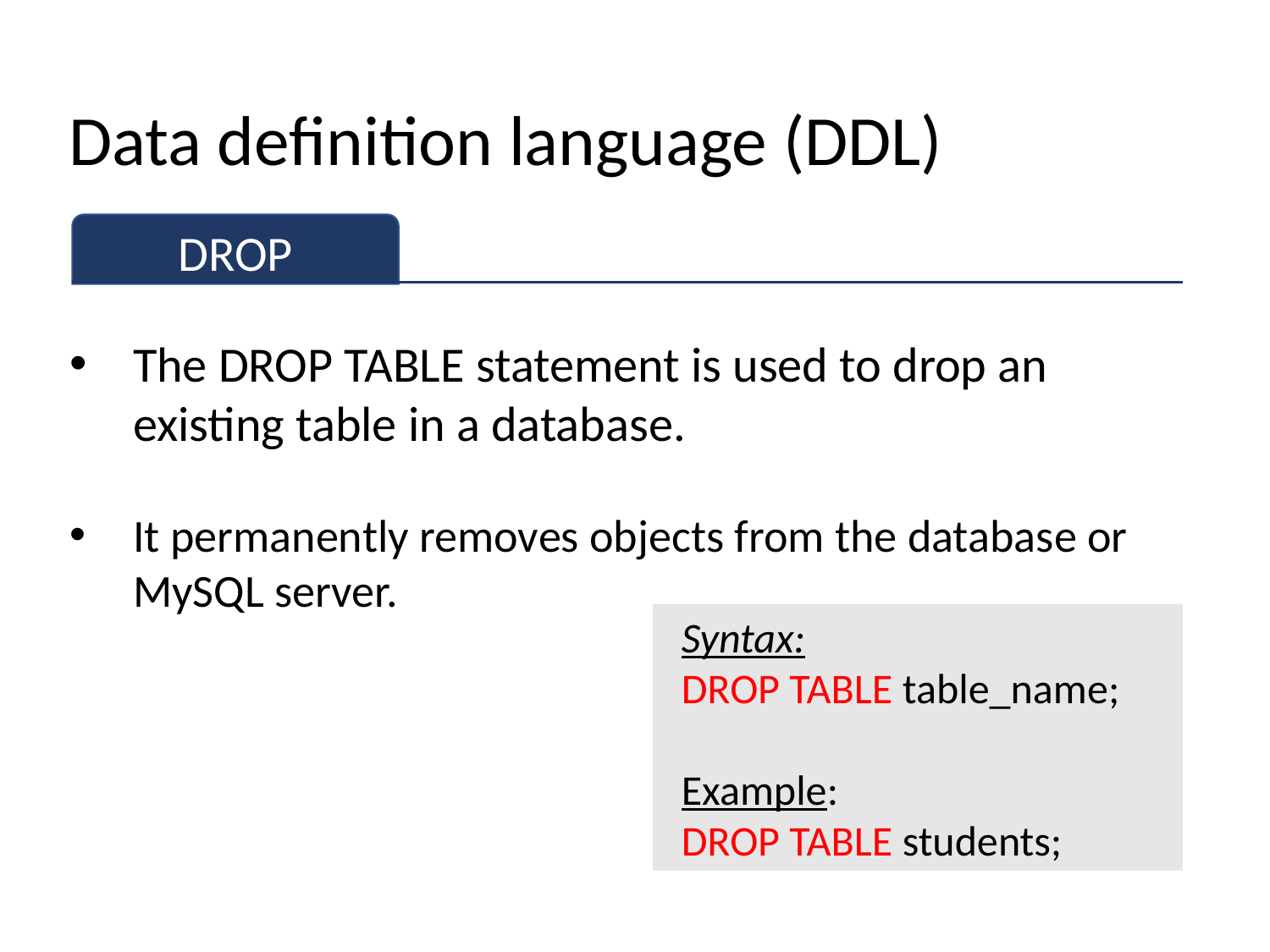

# Data definition language (DDL)
DROP
The DROP TABLE statement is used to drop an existing table in a database.

It permanently removes objects from the database or MySQL server.
Syntax:
DROP TABLE table_name;

Example:
DROP TABLE students;